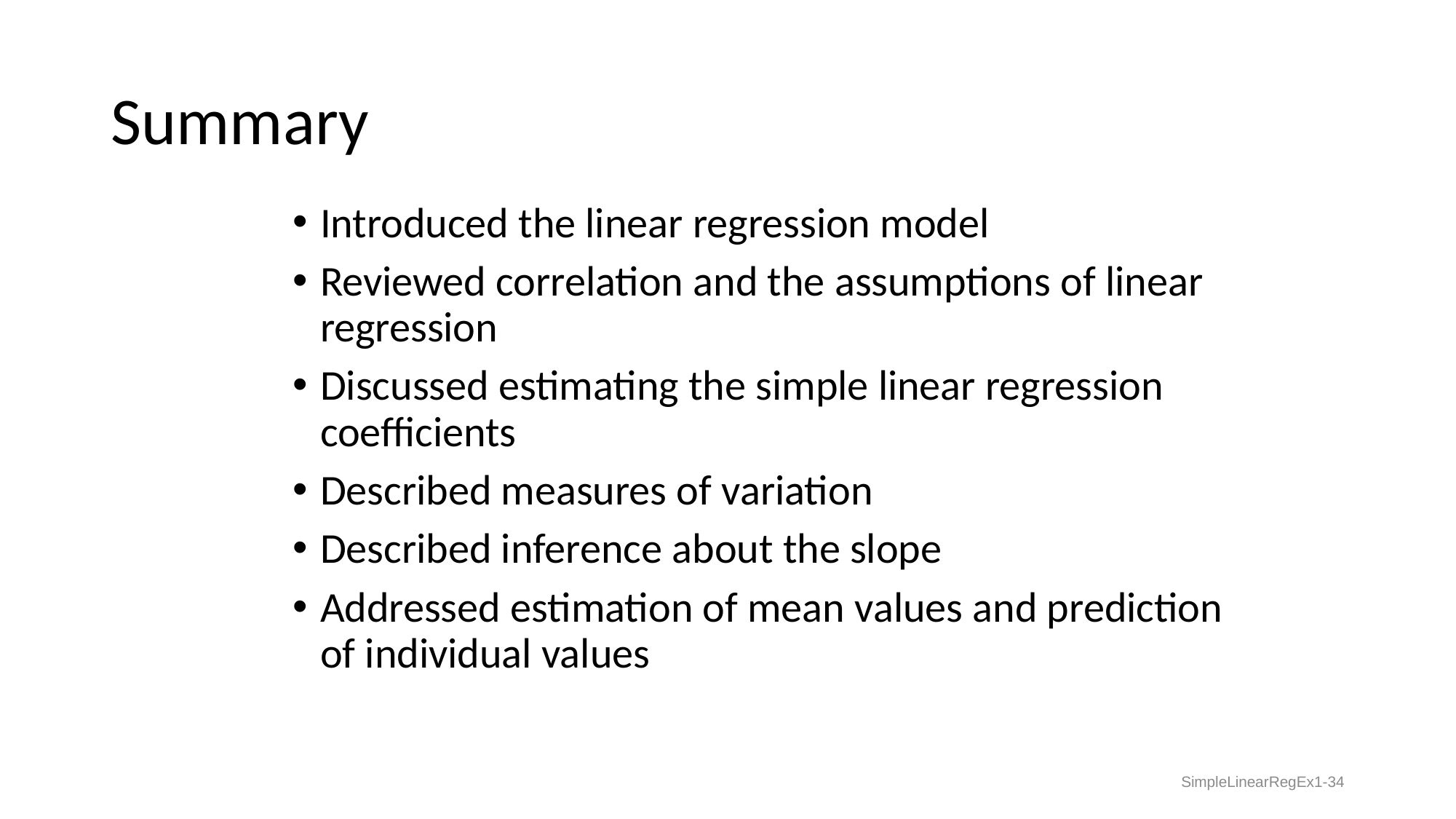

# Summary
Introduced the linear regression model
Reviewed correlation and the assumptions of linear regression
Discussed estimating the simple linear regression coefficients
Described measures of variation
Described inference about the slope
Addressed estimation of mean values and prediction of individual values
SimpleLinearRegEx1-34